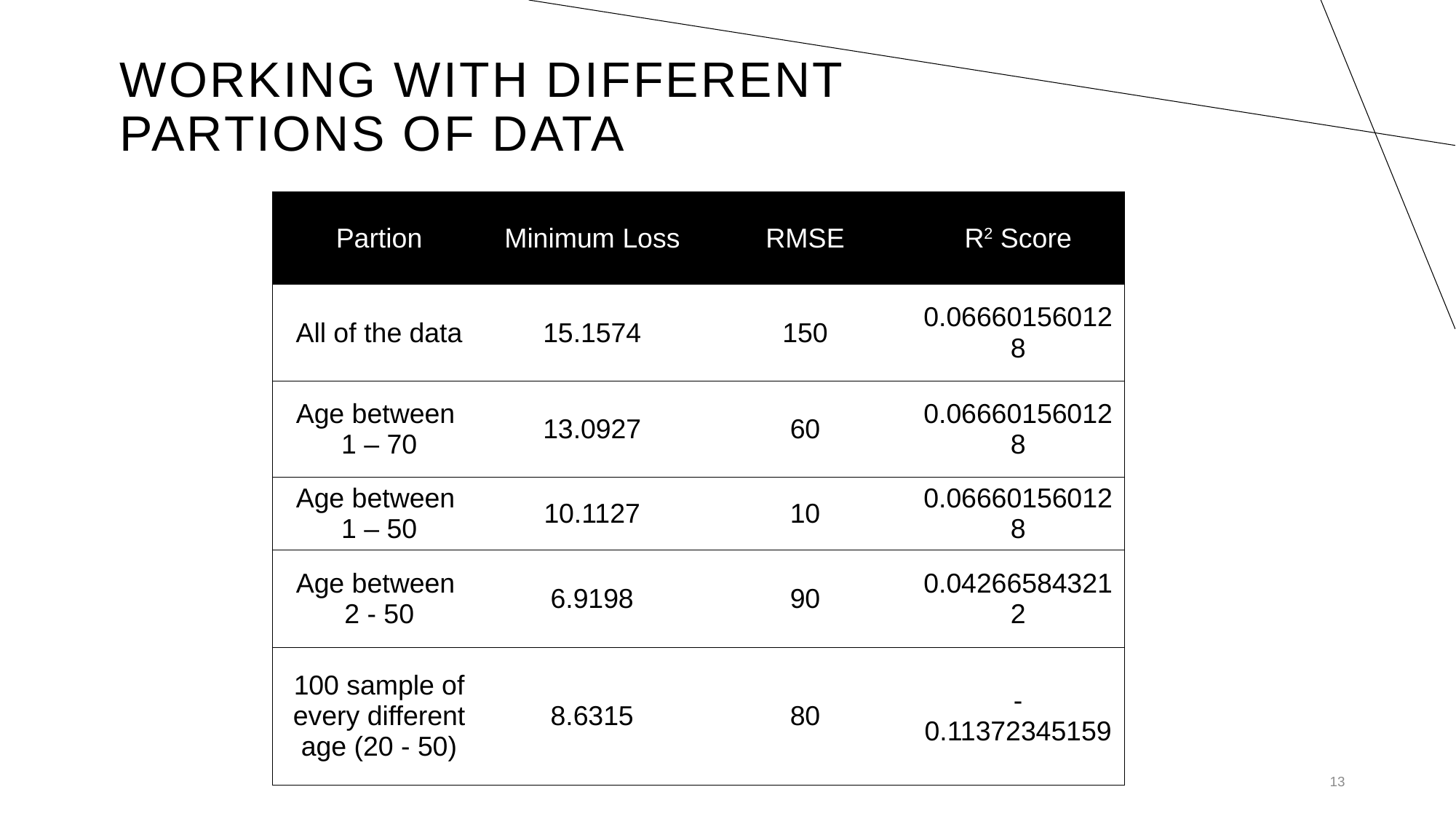

# Working with different Partions of data
| Partion | Minimum Loss | RMSE | R2 Score |
| --- | --- | --- | --- |
| All of the data | 15.1574 | 150 | 0.066601560128 |
| Age between 1 – 70 | 13.0927 | 60 | 0.066601560128 |
| Age between 1 – 50 | 10.1127 | 10 | 0.066601560128 |
| Age between 2 - 50 | 6.9198 | 90 | 0.042665843212 |
| 100 sample of every different age (20 - 50) | 8.6315 | 80 | -0.11372345159 |
13